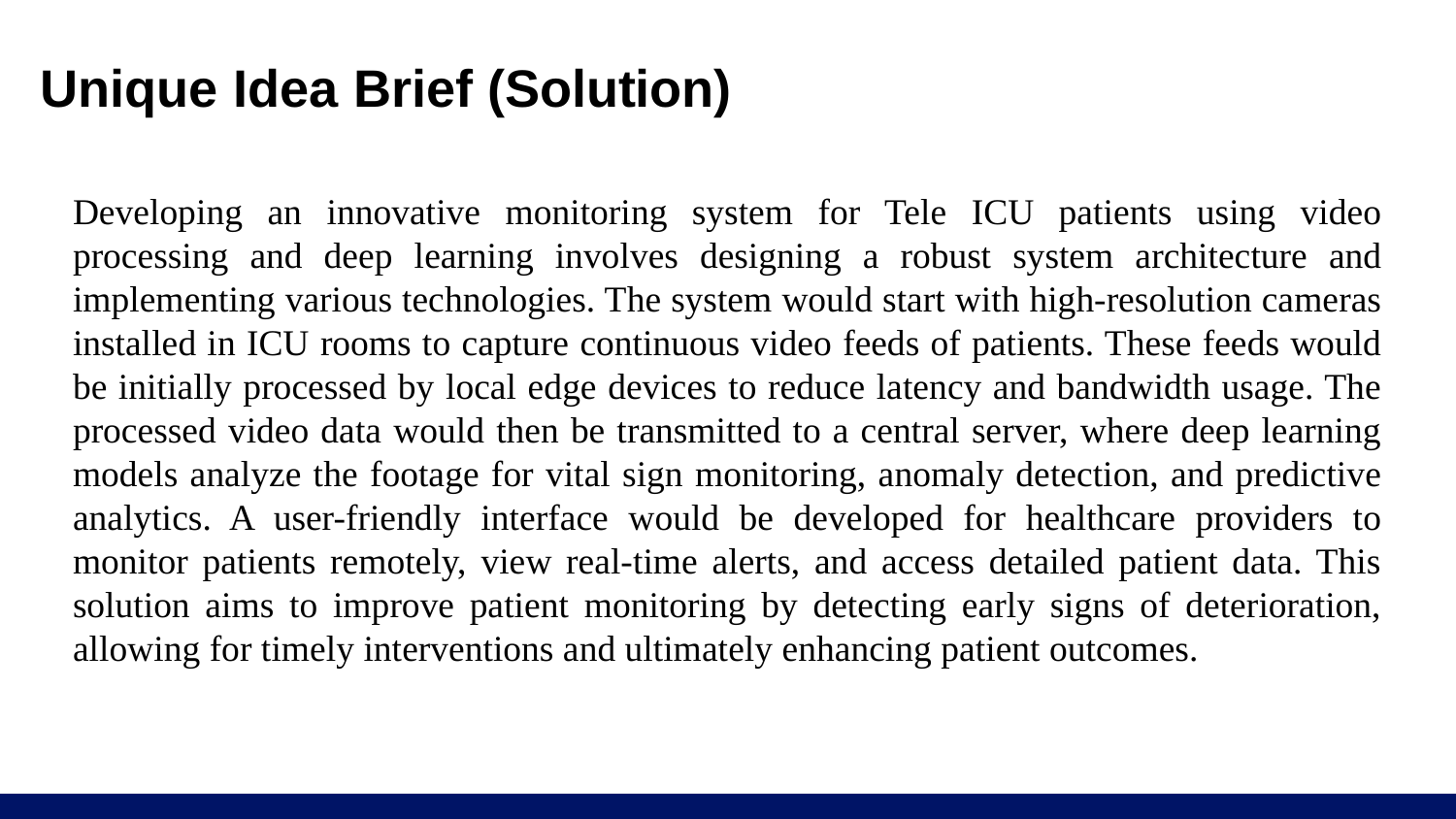

# Unique Idea Brief (Solution)
Developing an innovative monitoring system for Tele ICU patients using video processing and deep learning involves designing a robust system architecture and implementing various technologies. The system would start with high-resolution cameras installed in ICU rooms to capture continuous video feeds of patients. These feeds would be initially processed by local edge devices to reduce latency and bandwidth usage. The processed video data would then be transmitted to a central server, where deep learning models analyze the footage for vital sign monitoring, anomaly detection, and predictive analytics. A user-friendly interface would be developed for healthcare providers to monitor patients remotely, view real-time alerts, and access detailed patient data. This solution aims to improve patient monitoring by detecting early signs of deterioration, allowing for timely interventions and ultimately enhancing patient outcomes.